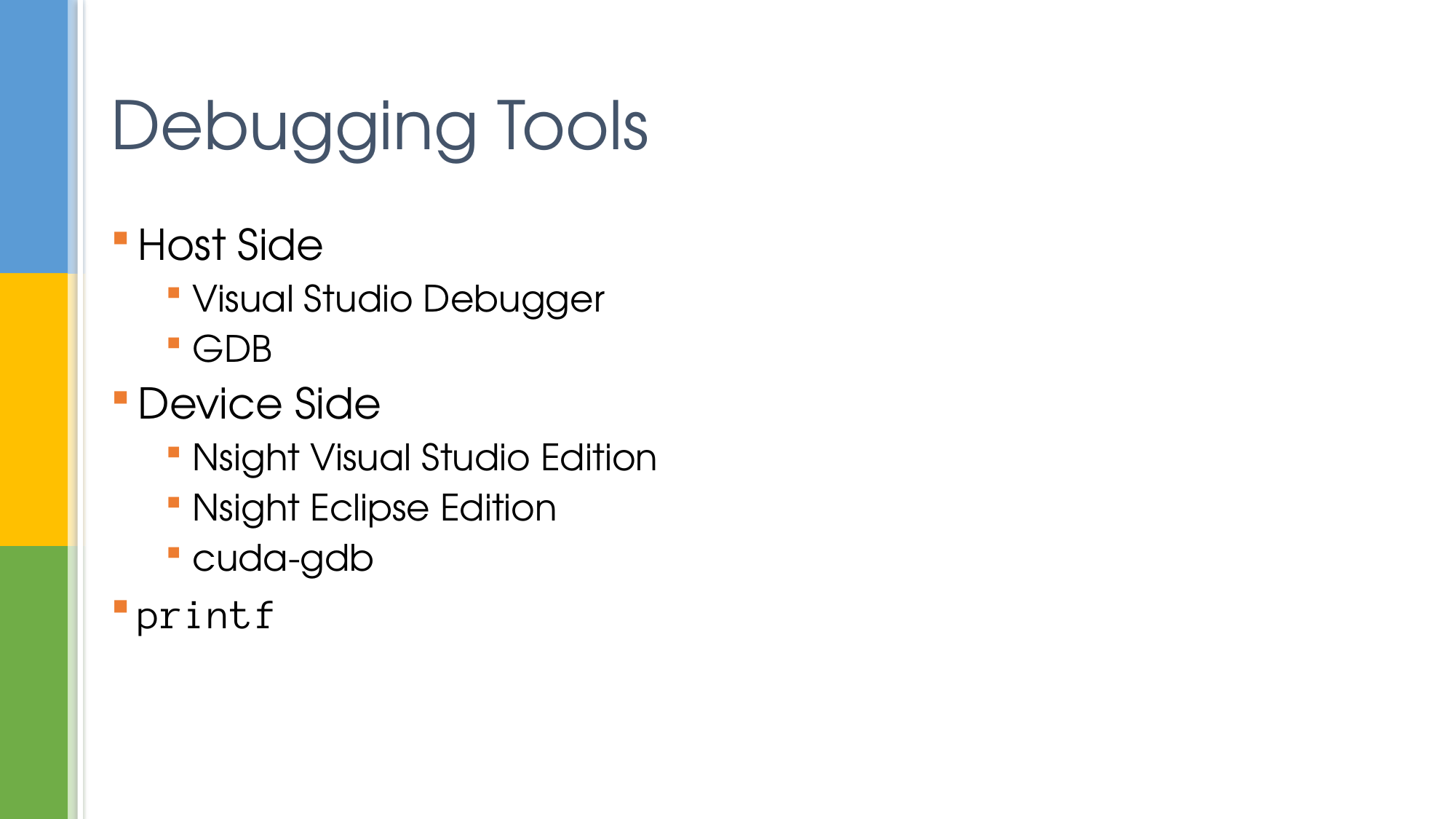

# Debugging Tools
Host Side
Visual Studio Debugger
GDB
Device Side
Nsight Visual Studio Edition
Nsight Eclipse Edition
cuda-gdb
printf